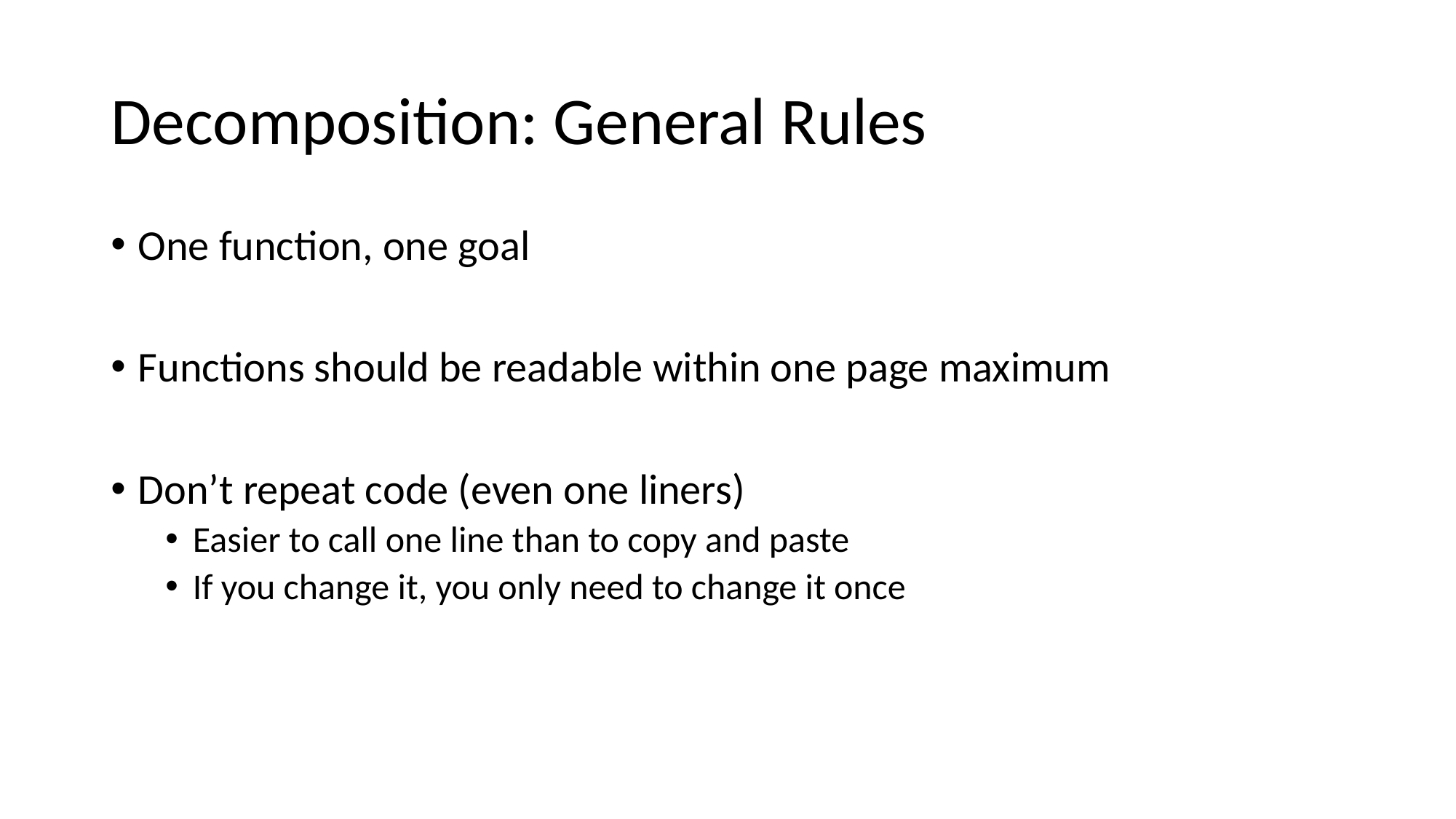

# Decomposition: General Rules
One function, one goal

Functions should be readable within one page maximum

Don’t repeat code (even one liners)
Easier to call one line than to copy and paste
If you change it, you only need to change it once